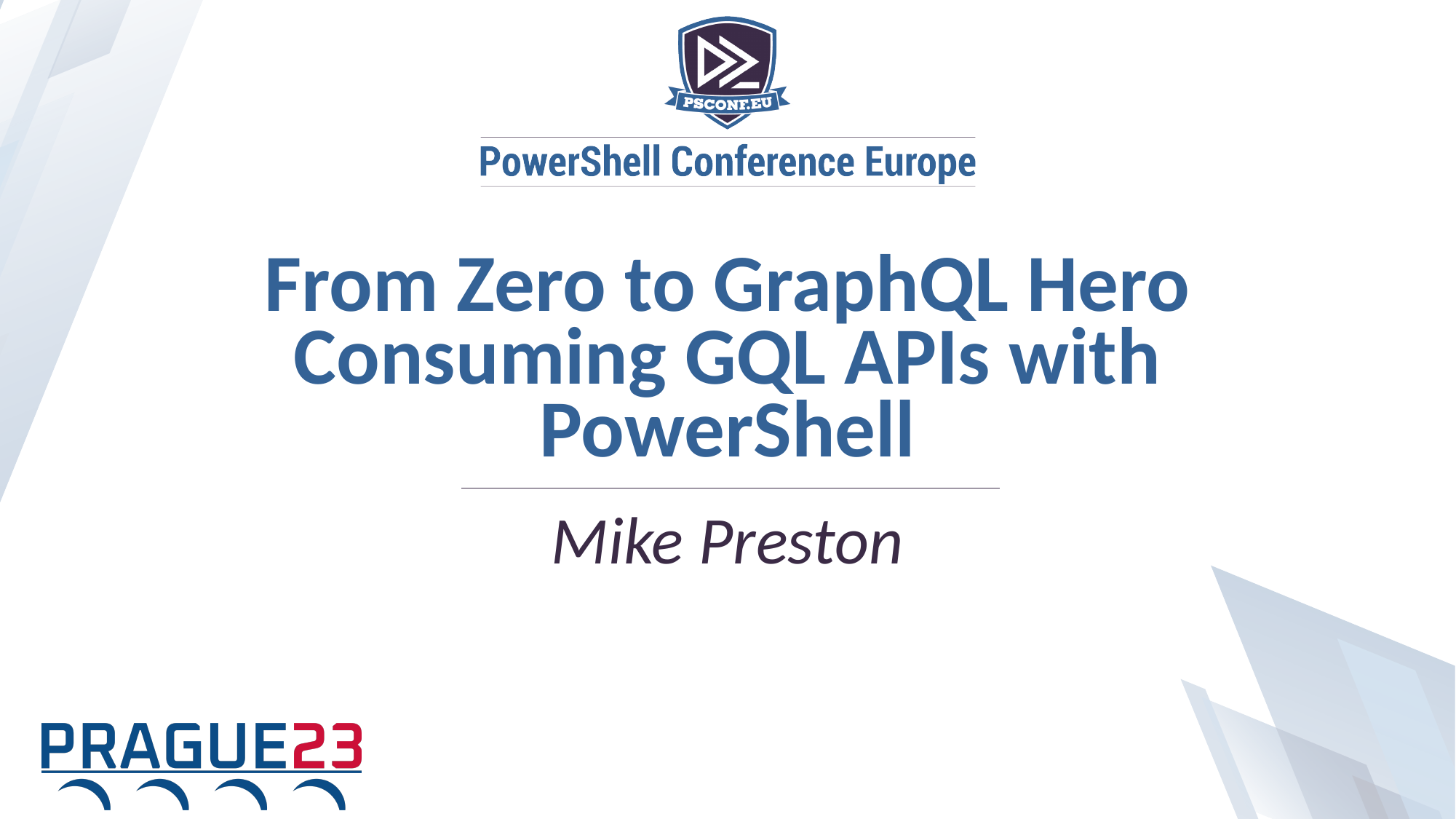

From Zero to GraphQL Hero
Consuming GQL APIs with PowerShell
Mike Preston